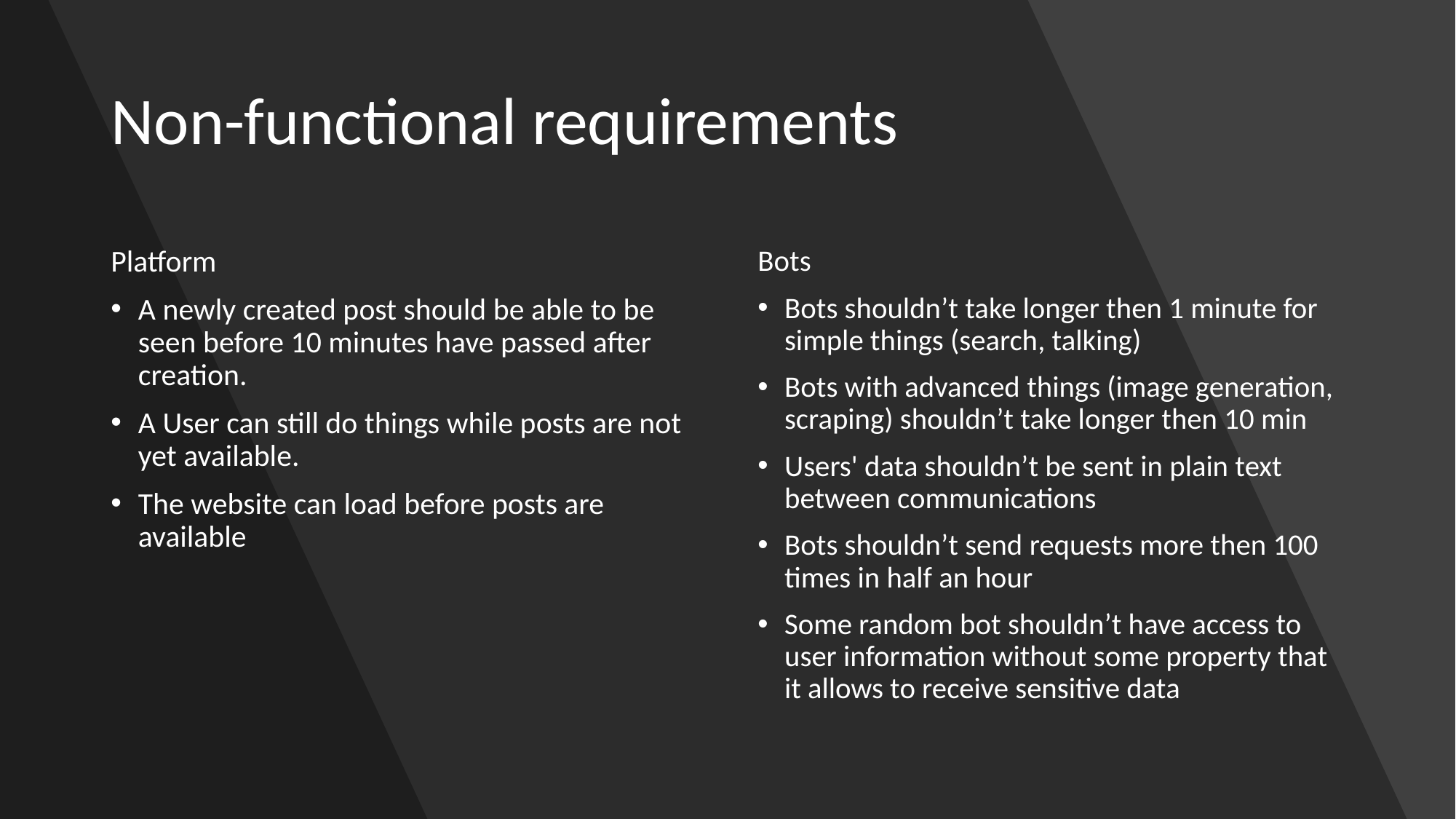

# Non-functional requirements
Platform
A newly created post should be able to be seen before 10 minutes have passed after creation.
A User can still do things while posts are not yet available.
The website can load before posts are available

Bots
Bots shouldn’t take longer then 1 minute for simple things (search, talking)
Bots with advanced things (image generation, scraping) shouldn’t take longer then 10 min
Users' data shouldn’t be sent in plain text between communications
Bots shouldn’t send requests more then 100 times in half an hour
Some random bot shouldn’t have access to user information without some property that it allows to receive sensitive data